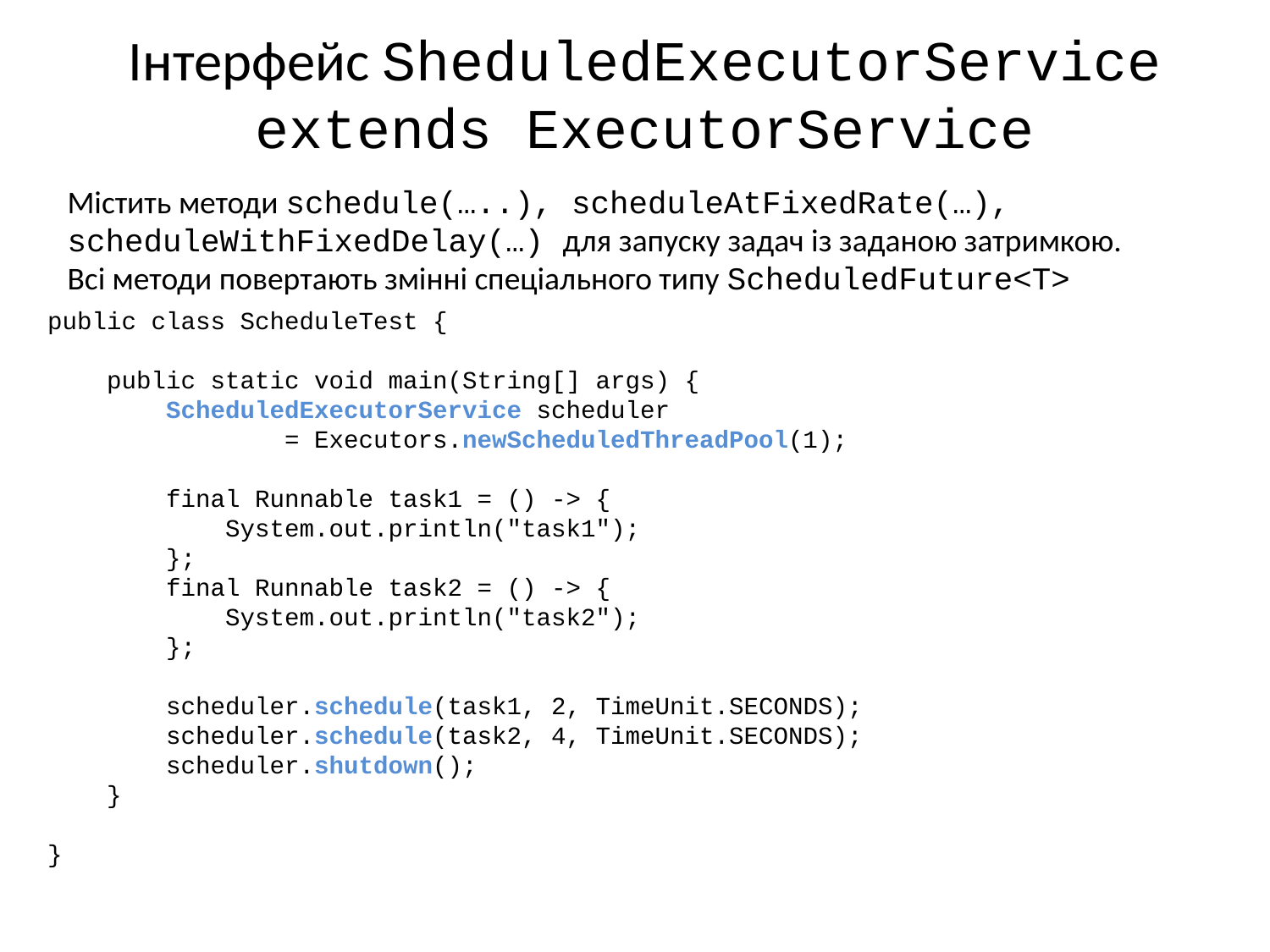

# Інтерфейс SheduledExecutorService extends ExecutorService
Містить методи schedule(…..), scheduleAtFixedRate(…), scheduleWithFixedDelay(…) для запуску задач із заданою затримкою.
Всі методи повертають змінні спеціального типу ScheduledFuture<T>
public class ScheduleTest {

    public static void main(String[] args) {
        ScheduledExecutorService scheduler
                = Executors.newScheduledThreadPool(1);

        final Runnable task1 = () -> {
            System.out.println("task1");
        };
        final Runnable task2 = () -> {
            System.out.println("task2");
        };

        scheduler.schedule(task1, 2, TimeUnit.SECONDS);
        scheduler.schedule(task2, 4, TimeUnit.SECONDS);
        scheduler.shutdown();
    }

}